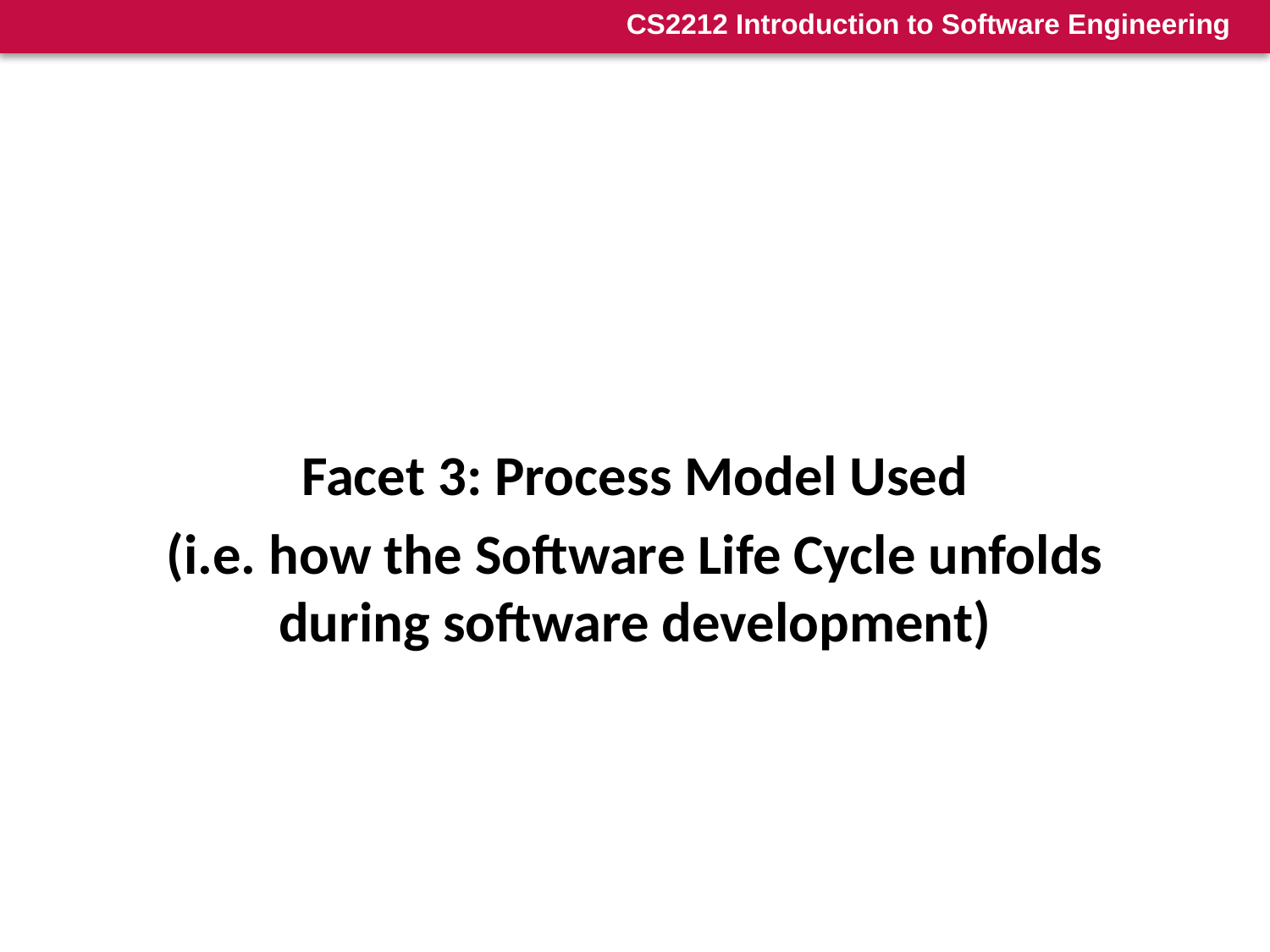

Facet 3: Process Model Used
(i.e. how the Software Life Cycle unfolds during software development)